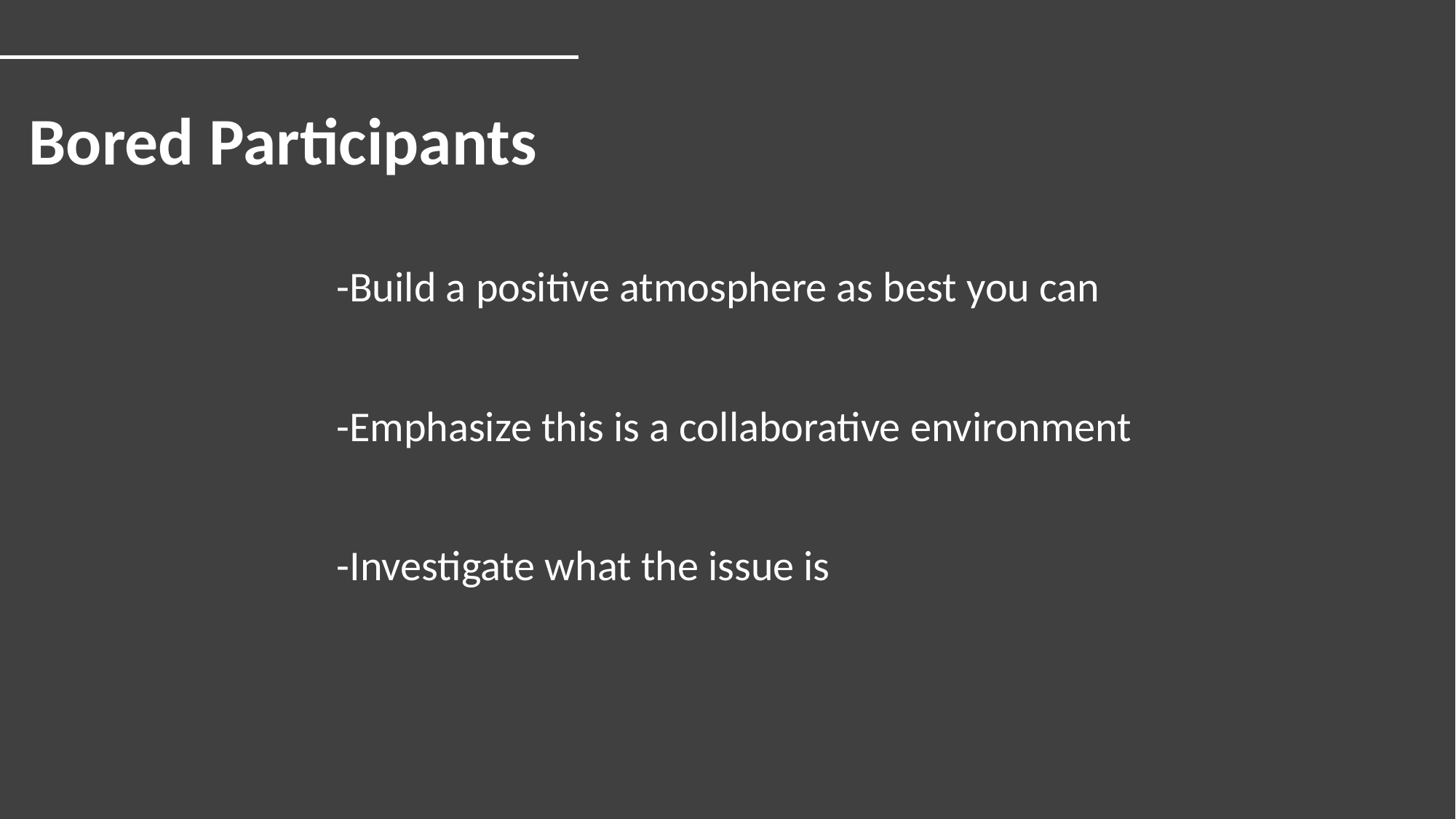

Bored Participants
-Build a positive atmosphere as best you can
-Emphasize this is a collaborative environment
-Investigate what the issue is